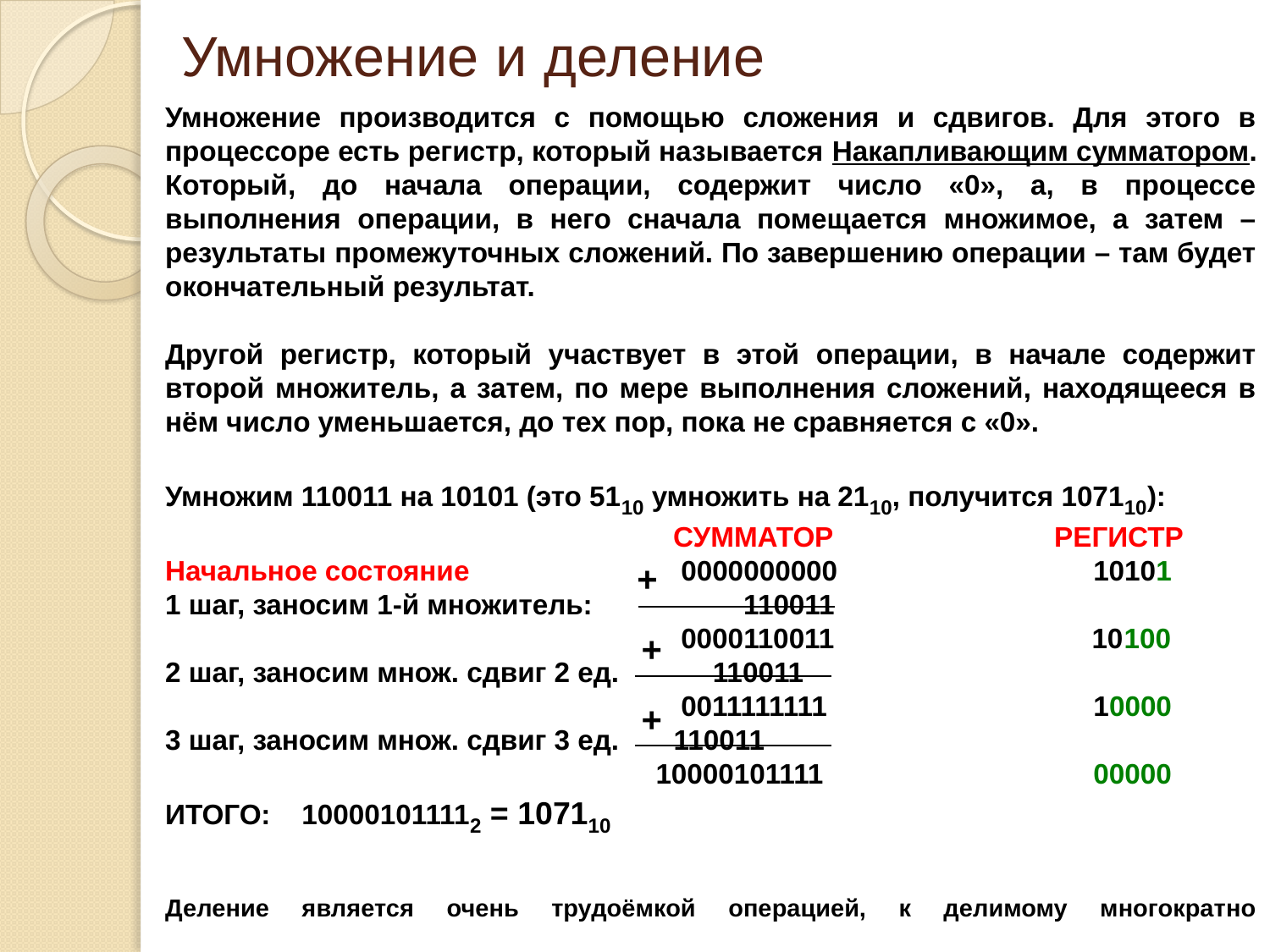

# Умножение и деление
Умножение производится с помощью сложения и сдвигов. Для этого в процессоре есть регистр, который называется Накапливающим сумматором. Который, до начала операции, содержит число «0», а, в процессе выполнения операции, в него сначала помещается множимое, а затем – результаты промежуточных сложений. По завершению операции – там будет окончательный результат.

Другой регистр, который участвует в этой операции, в начале содержит второй множитель, а затем, по мере выполнения сложений, находящееся в нём число уменьшается, до тех пор, пока не сравняется с «0».

Умножим 110011 на 10101 (это 5110 умножить на 2110, получится 107110):
				СУММАТОР		РЕГИСТР
Начальное состояние    		 0000000000	 	     10101
1 шаг, заносим 1-й множитель:	         110011
				 0000110011                                 10100
2 шаг, заносим множ. сдвиг 2 ед.            110011
				 0011111111		     10000
3 шаг, заносим множ. сдвиг 3 ед.       110011
			              10000101111		     00000
ИТОГО:    100001011112 = 107110

Деление является очень трудоёмкой операцией, к делимому многократно прибавляется, дополнительный код делителя. Сейчас мы его рассматривать не будем.

+
+
+